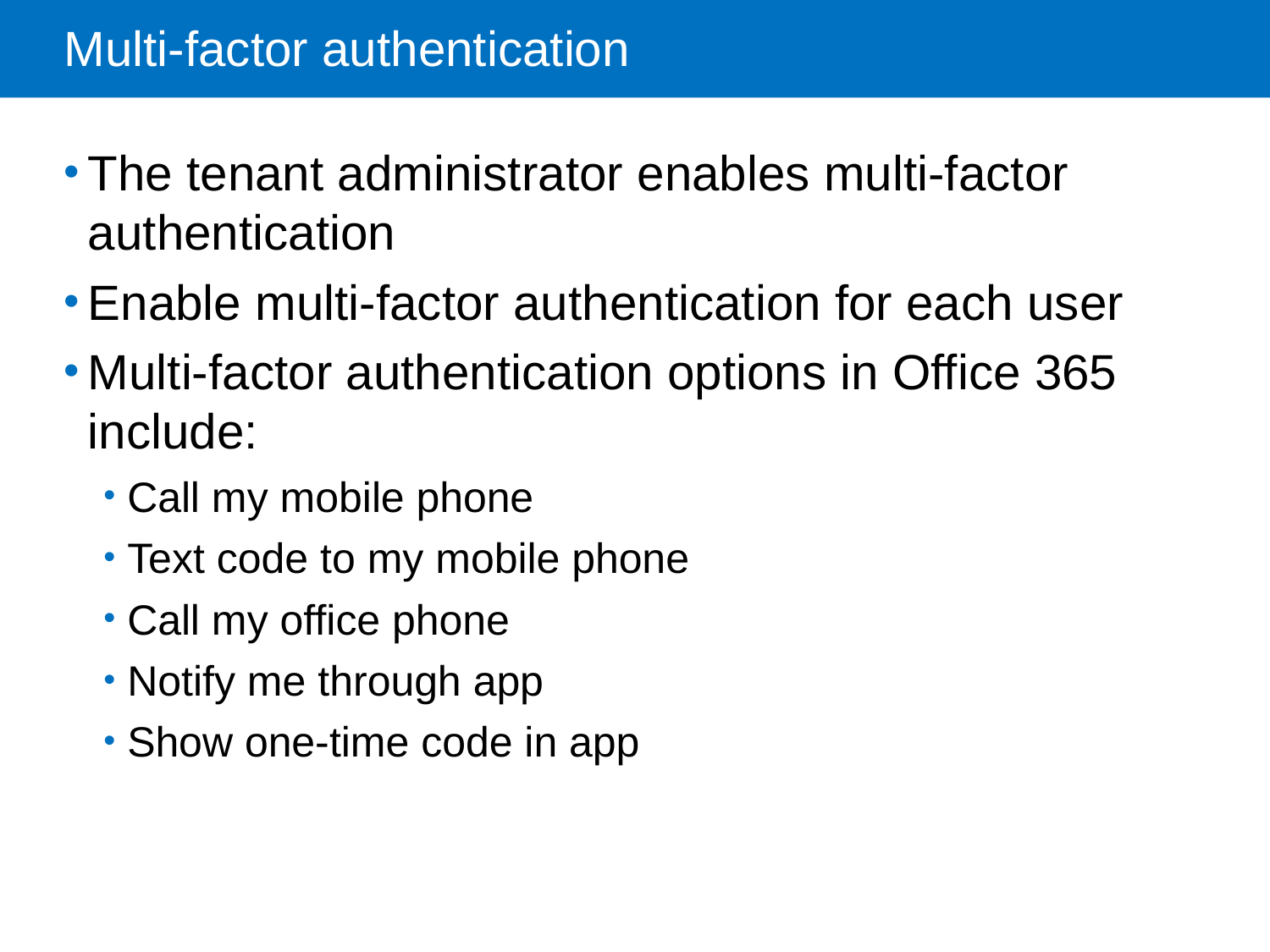

# Multi-factor authentication
The tenant administrator enables multi-factor authentication
Enable multi-factor authentication for each user
Multi-factor authentication options in Office 365 include:
Call my mobile phone
Text code to my mobile phone
Call my office phone
Notify me through app
Show one-time code in app